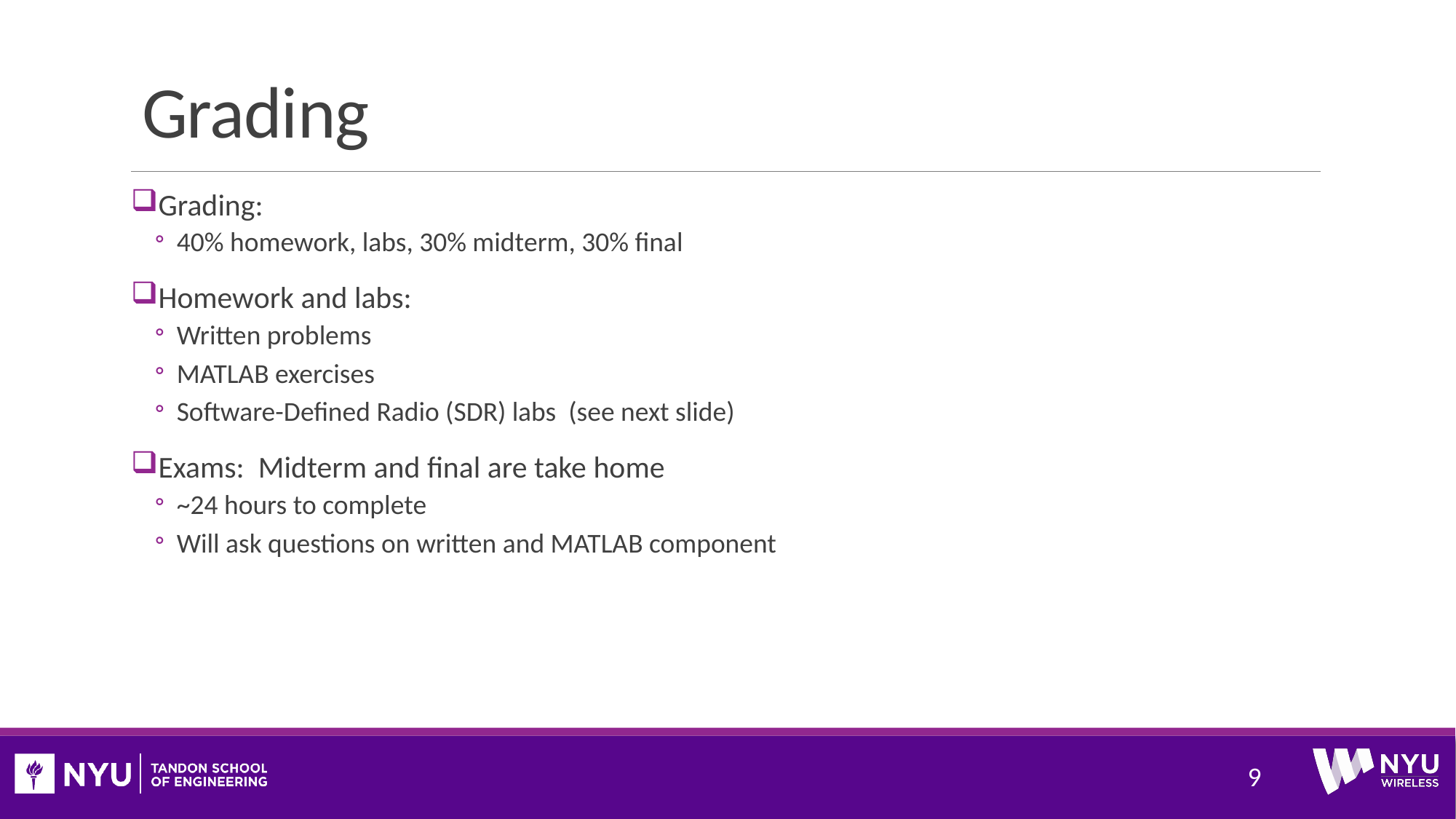

# Grading
Grading:
40% homework, labs, 30% midterm, 30% final
Homework and labs:
Written problems
MATLAB exercises
Software-Defined Radio (SDR) labs  (see next slide)
Exams:  Midterm and final are take home
~24 hours to complete
Will ask questions on written and MATLAB component
9